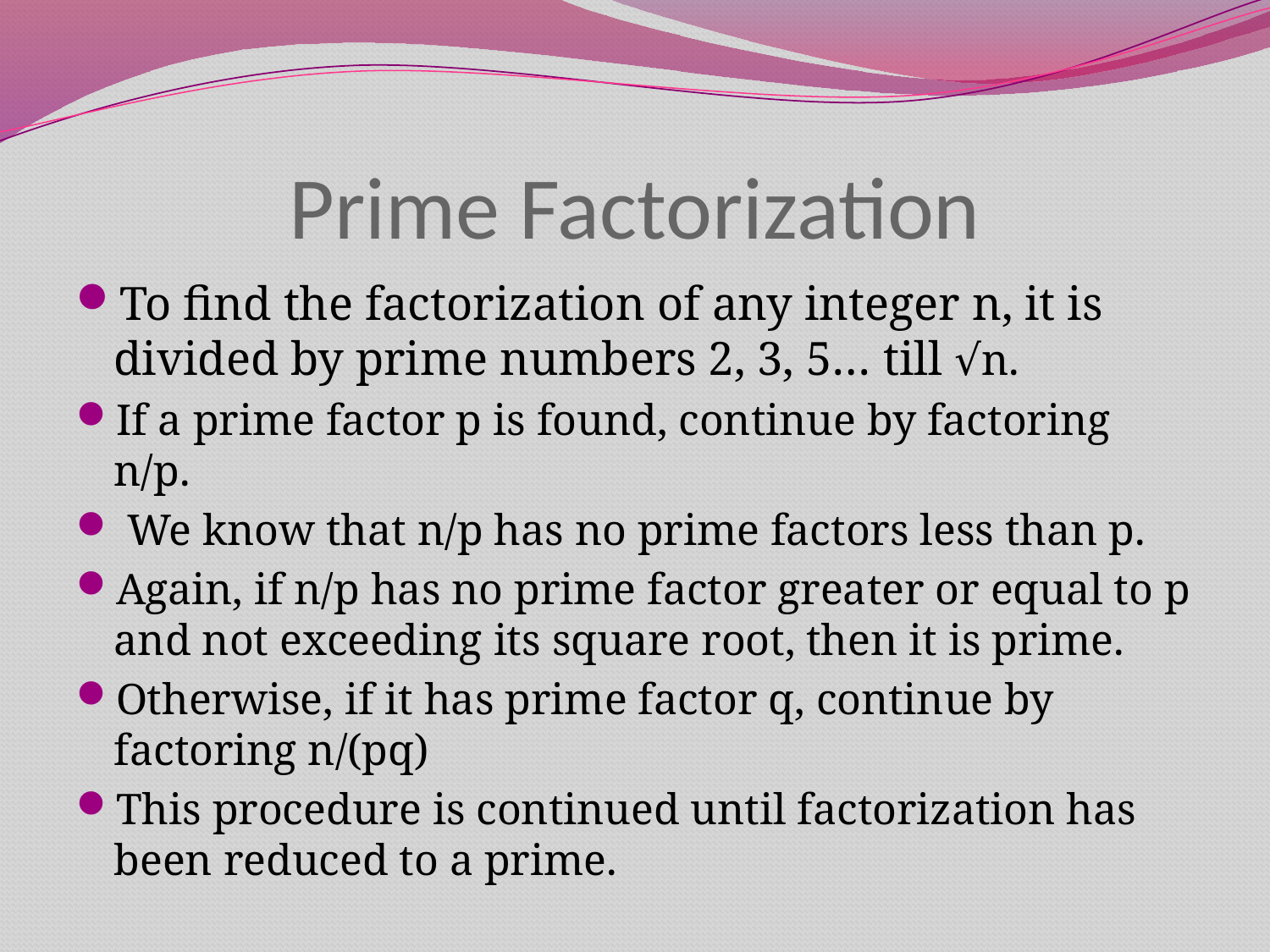

# Prime Factorization
To find the factorization of any integer n, it is divided by prime numbers 2, 3, 5… till √n.
If a prime factor p is found, continue by factoring n/p.
 We know that n/p has no prime factors less than p.
Again, if n/p has no prime factor greater or equal to p and not exceeding its square root, then it is prime.
Otherwise, if it has prime factor q, continue by factoring n/(pq)
This procedure is continued until factorization has been reduced to a prime.